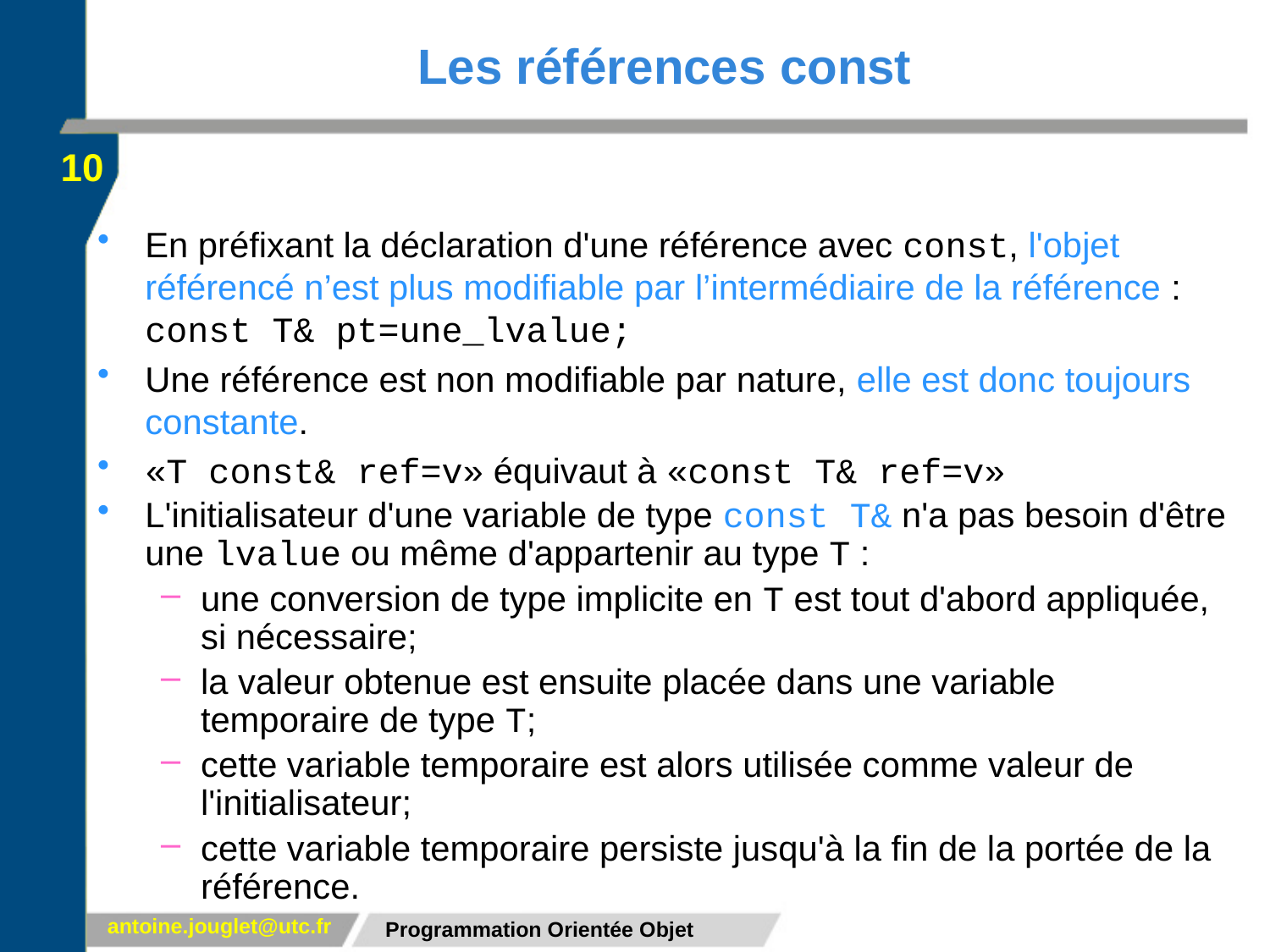

# Les références const
10
En préfixant la déclaration d'une référence avec const, l'objet référencé n’est plus modifiable par l’intermédiaire de la référence : const T& pt=une_lvalue;
Une référence est non modifiable par nature, elle est donc toujours constante.
«T const& ref=v» équivaut à «const T& ref=v»
L'initialisateur d'une variable de type const T& n'a pas besoin d'être une lvalue ou même d'appartenir au type T :
une conversion de type implicite en T est tout d'abord appliquée, si nécessaire;
la valeur obtenue est ensuite placée dans une variable temporaire de type T;
cette variable temporaire est alors utilisée comme valeur de l'initialisateur;
cette variable temporaire persiste jusqu'à la fin de la portée de la référence.